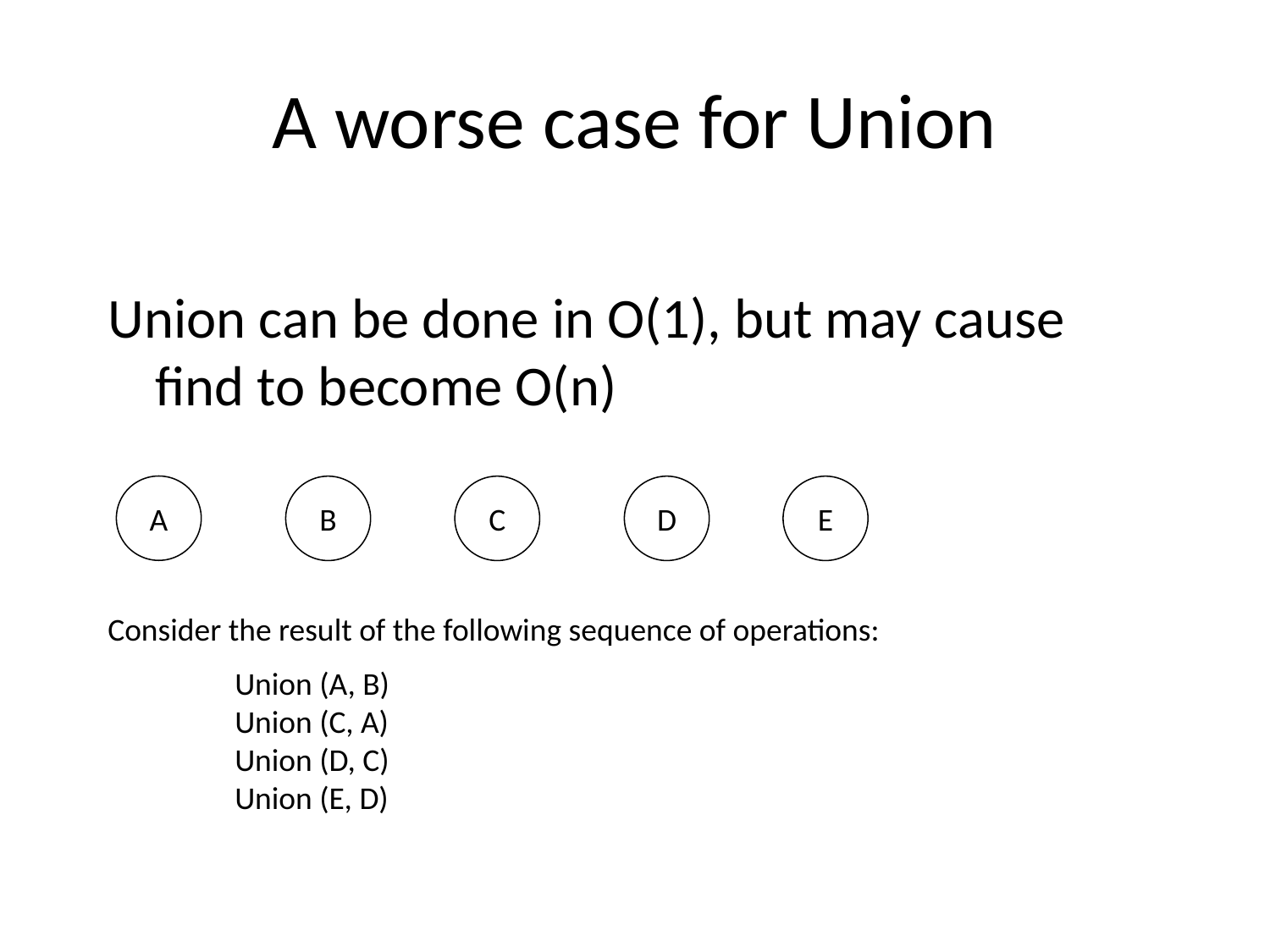

# A worse case for Union
Union can be done in O(1), but may cause find to become O(n)

A
B
C
D
E
Consider the result of the following sequence of operations:
	Union (A, B)
	Union (C, A)
	Union (D, C)
	Union (E, D)